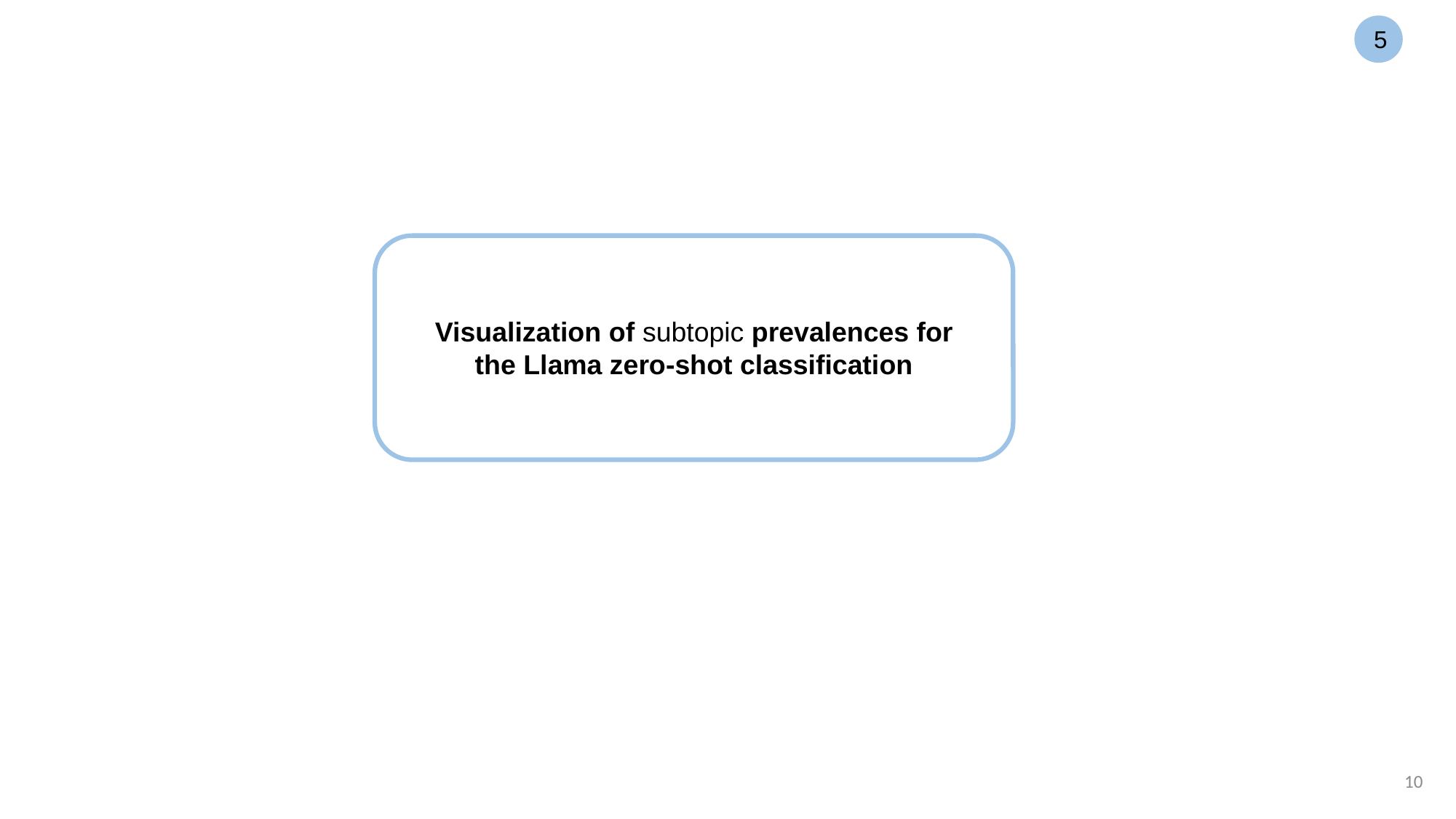

5

Visualization of subtopic prevalences for the Llama zero-shot classification
10